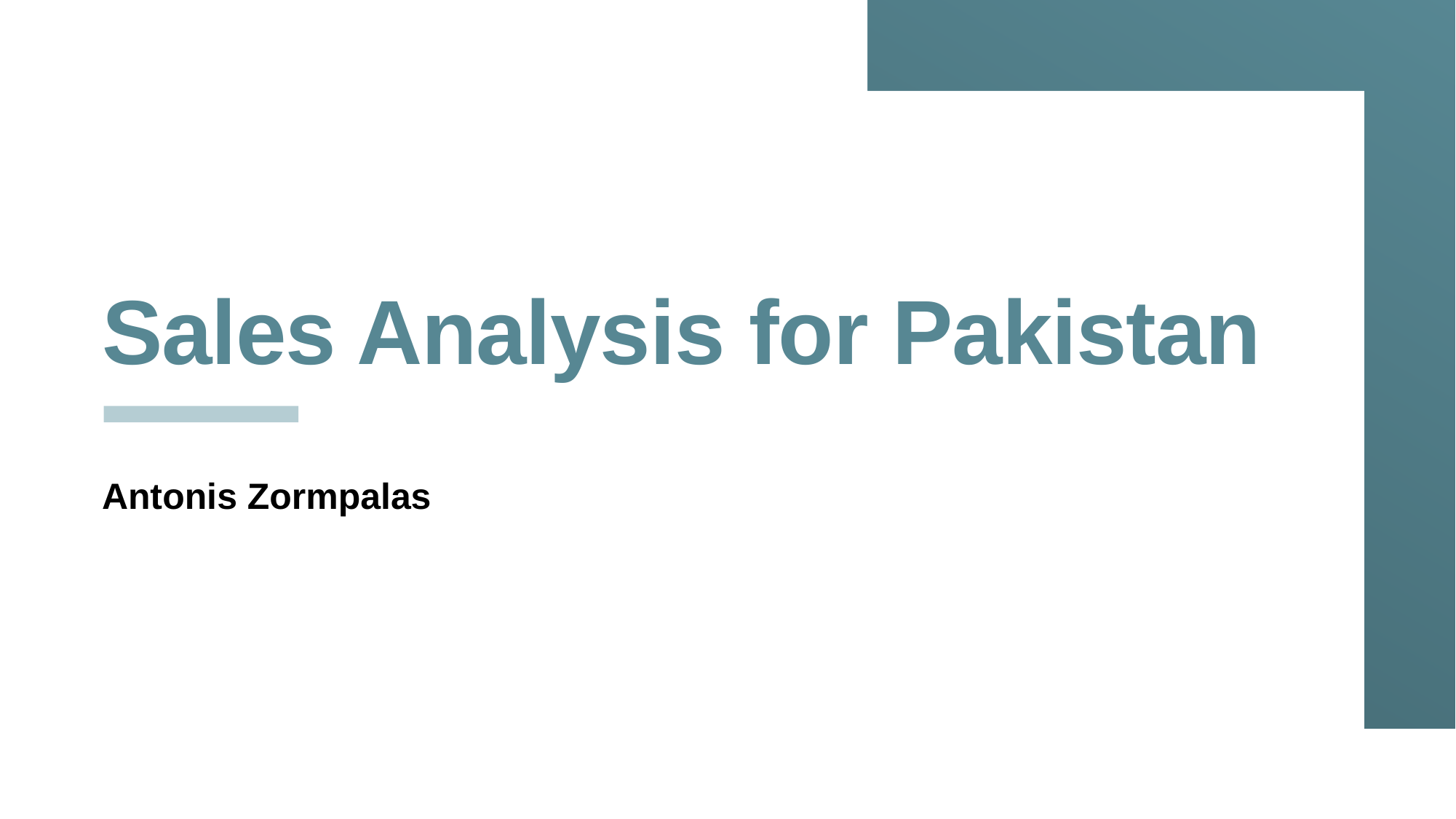

# Sales Analysis for Pakistan

Antonis Zormpalas